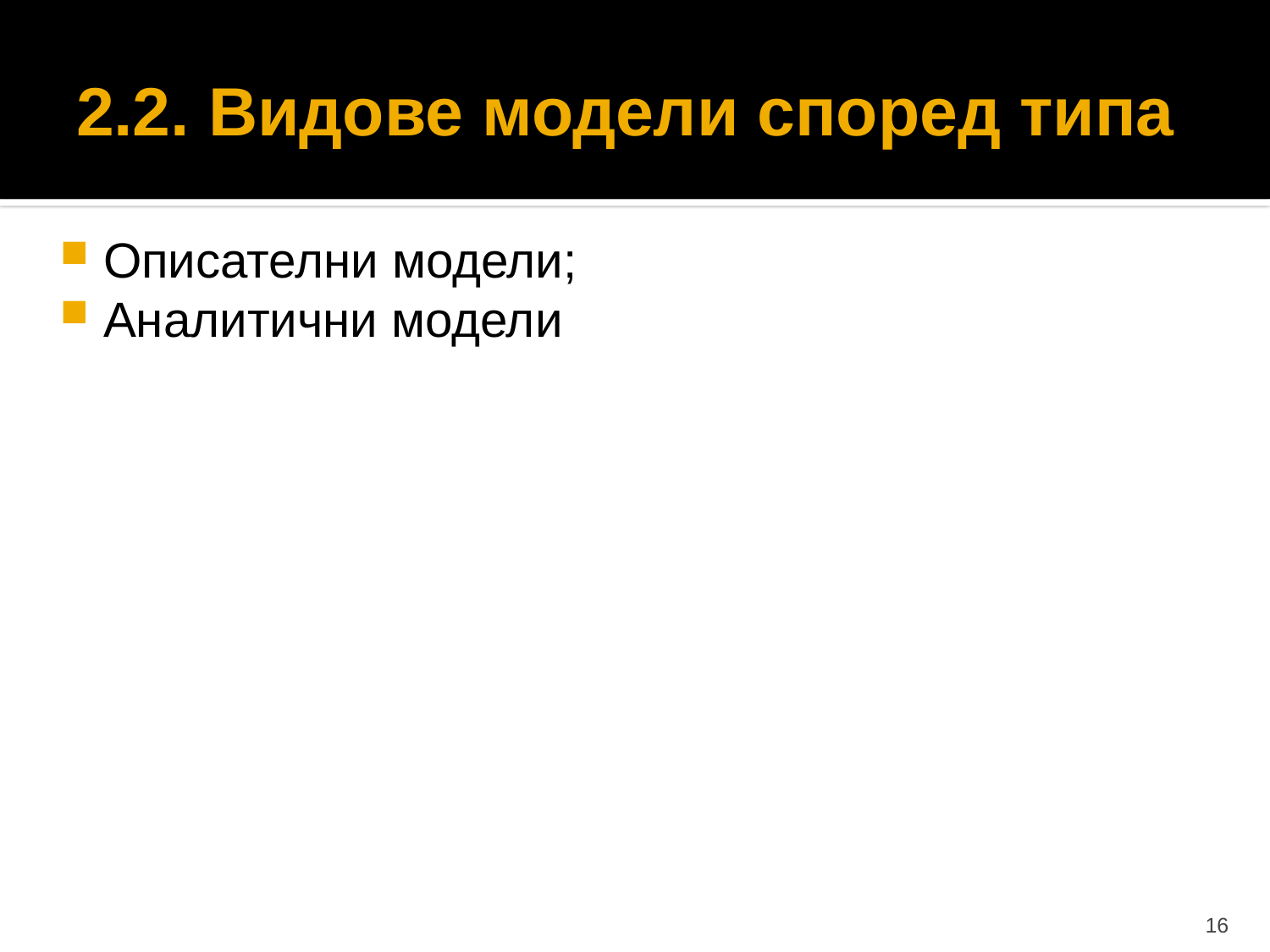

# 2.2. Видове модели според типа
Описателни модели;
Аналитични модели
16